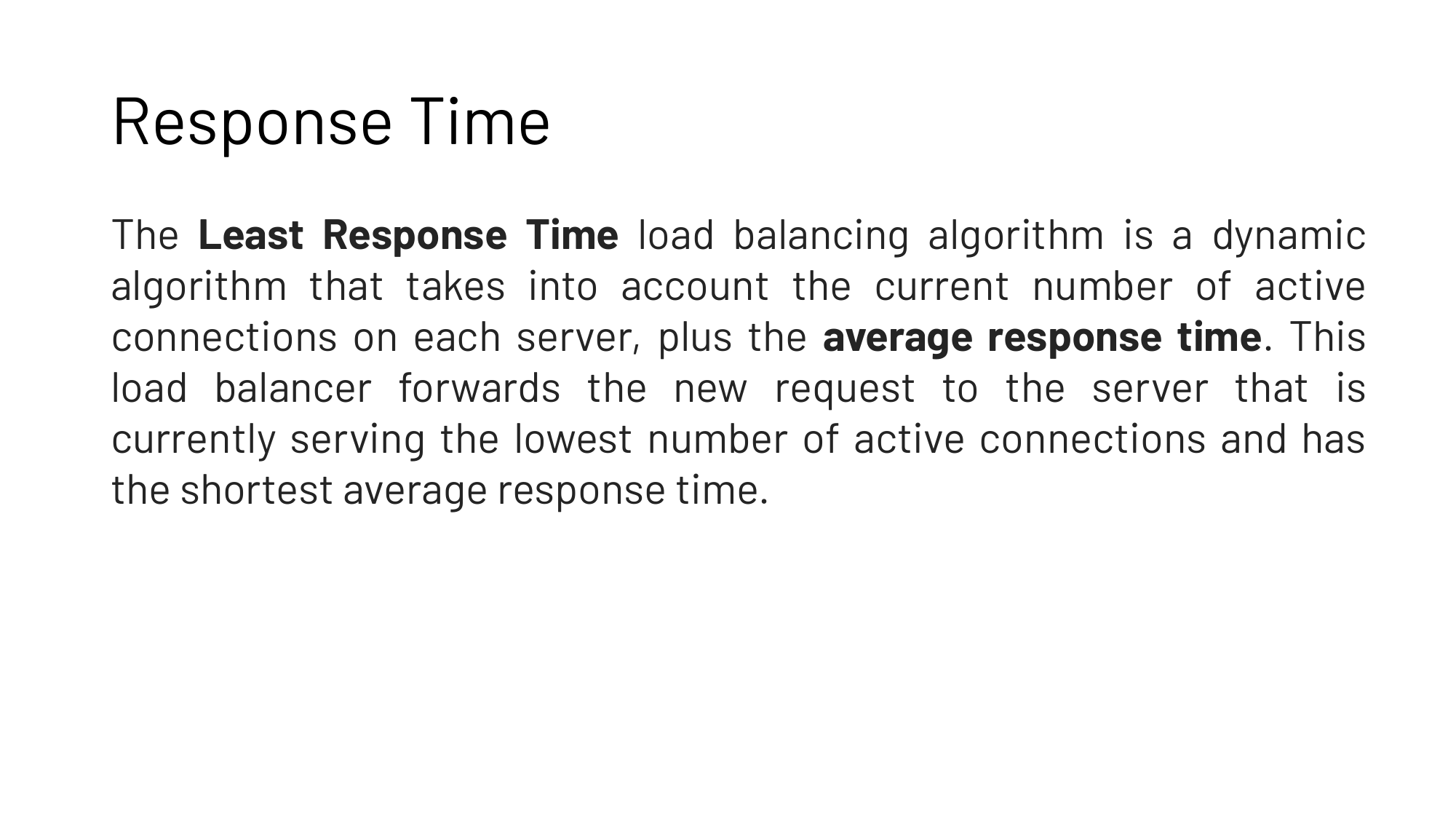

# Response Time
The Least Response Time load balancing algorithm is a dynamic algorithm that takes into account the current number of active connections on each server, plus the average response time. This load balancer forwards the new request to the server that is currently serving the lowest number of active connections and has the shortest average response time.